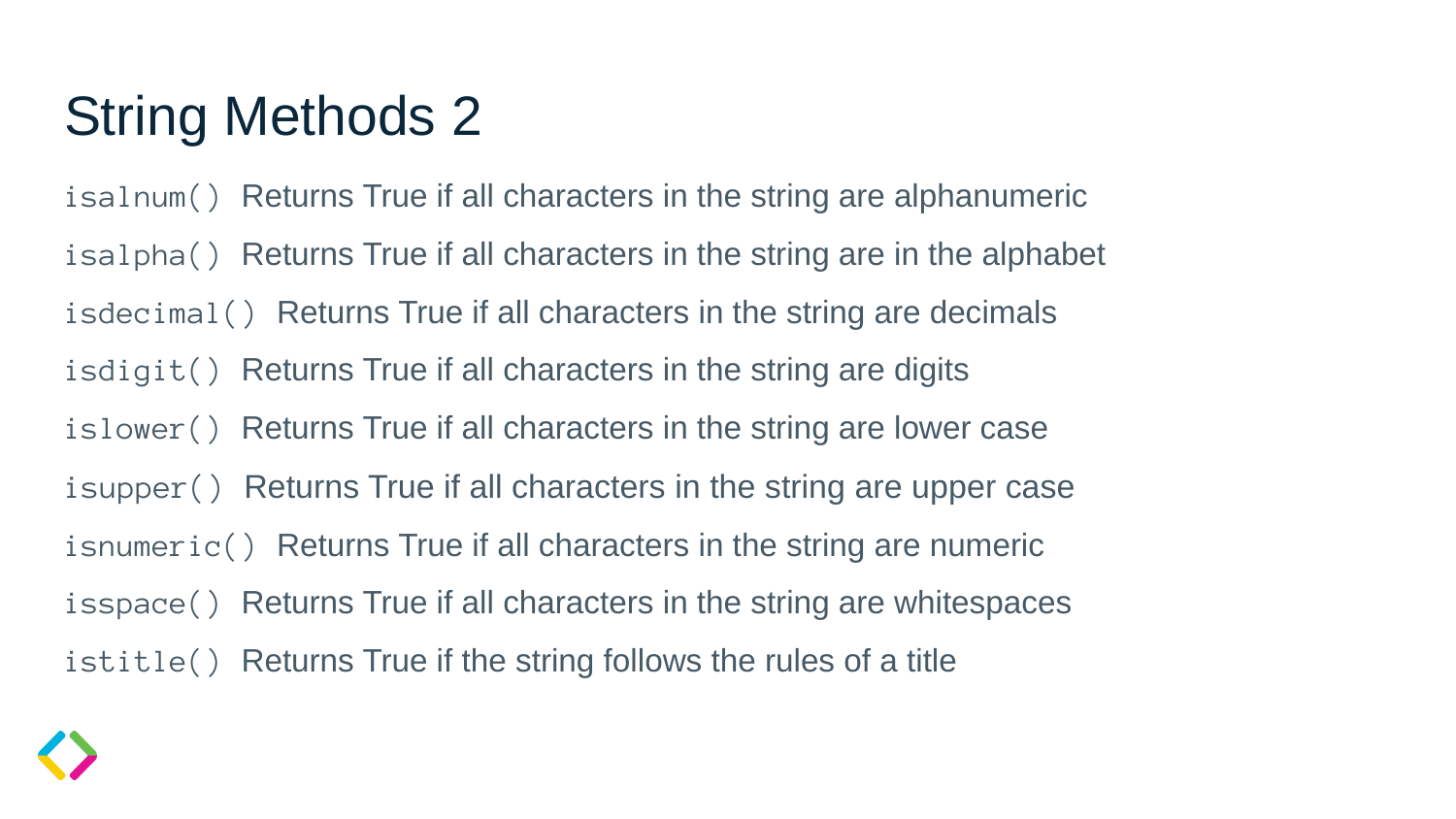

# String Methods 2
isalnum() Returns True if all characters in the string are alphanumeric
isalpha() Returns True if all characters in the string are in the alphabet
isdecimal() Returns True if all characters in the string are decimals
isdigit() Returns True if all characters in the string are digits
islower() Returns True if all characters in the string are lower case
isupper() Returns True if all characters in the string are upper case
isnumeric() Returns True if all characters in the string are numeric
isspace() Returns True if all characters in the string are whitespaces
istitle() Returns True if the string follows the rules of a title